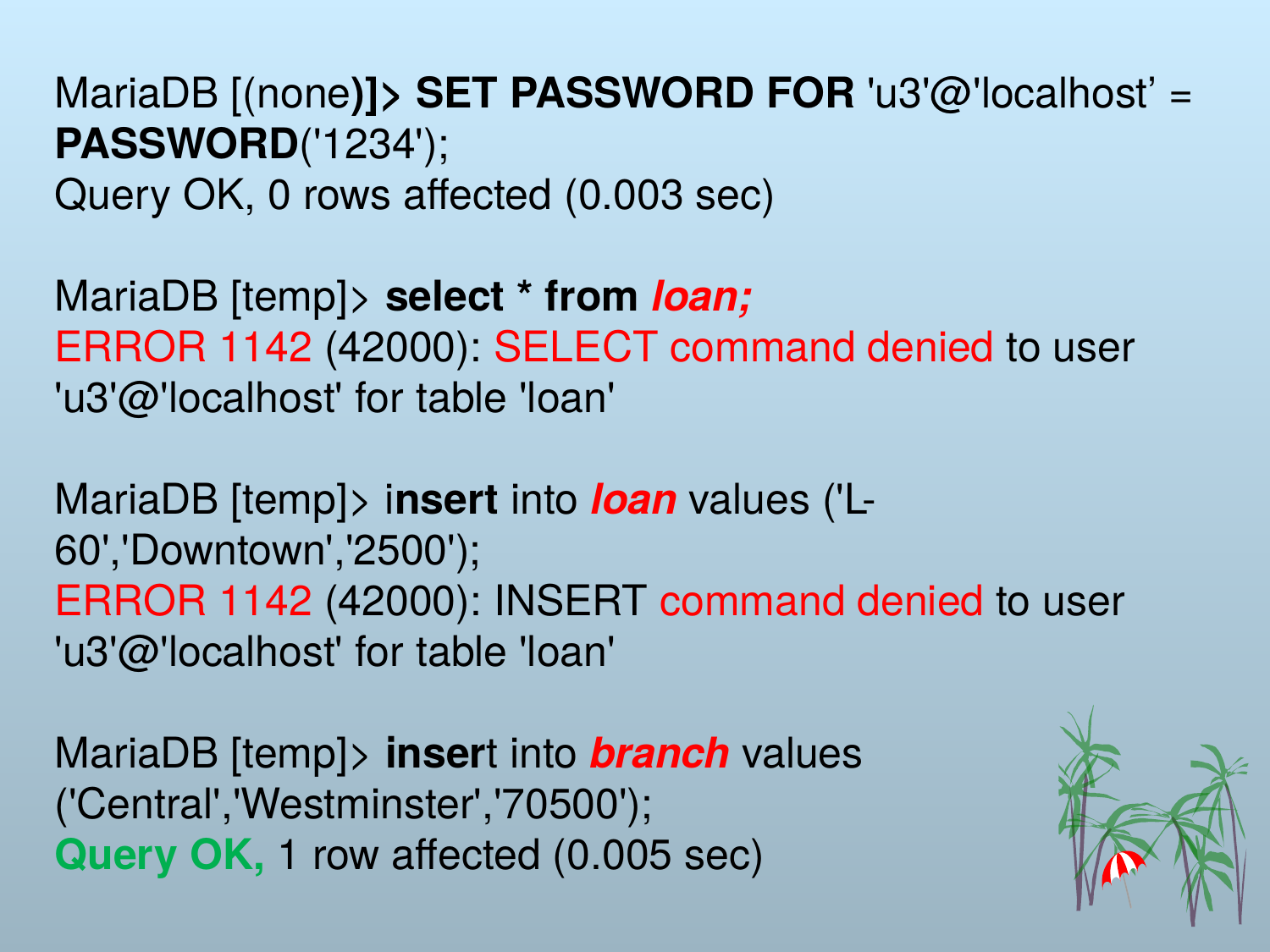

MariaDB [(none)]> SET PASSWORD FOR 'u3'@'localhost’ = PASSWORD('1234');
Query OK, 0 rows affected (0.003 sec)

MariaDB [temp]> select * from loan;
ERROR 1142 (42000): SELECT command denied to user 'u3'@'localhost' for table 'loan'

MariaDB [temp]> insert into loan values ('L-60','Downtown','2500');
ERROR 1142 (42000): INSERT command denied to user 'u3'@'localhost' for table 'loan'

MariaDB [temp]> insert into branch values ('Central','Westminster','70500');
Query OK, 1 row affected (0.005 sec)